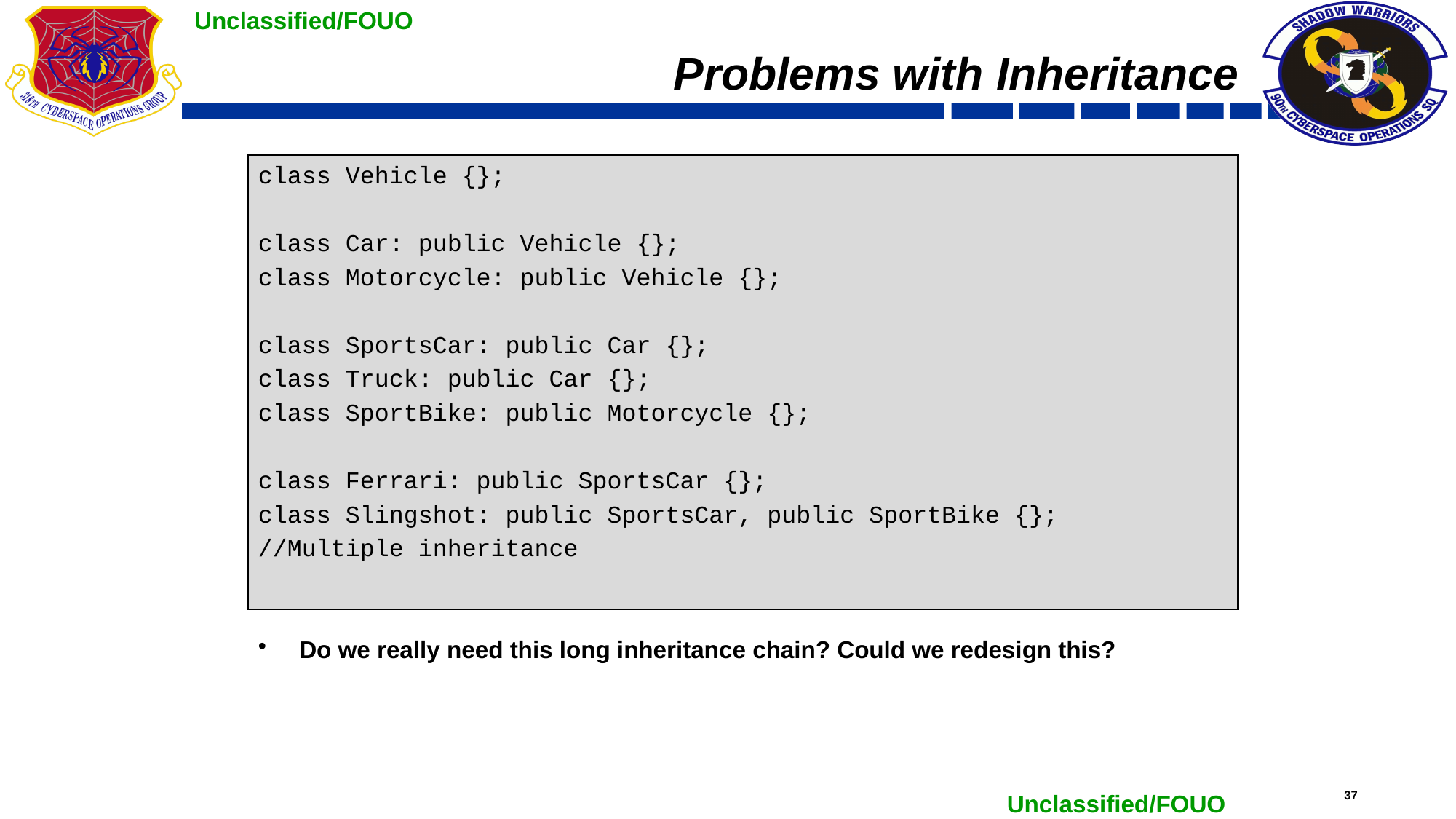

# Problems with Inheritance
class Vehicle {};

class Car: public Vehicle {};
class Motorcycle: public Vehicle {};

class SportsCar: public Car {};
class Truck: public Car {};
class SportBike: public Motorcycle {};

class Ferrari: public SportsCar {};
class Slingshot: public SportsCar, public SportBike {};
//Multiple inheritance

Do we really need this long inheritance chain? Could we redesign this?